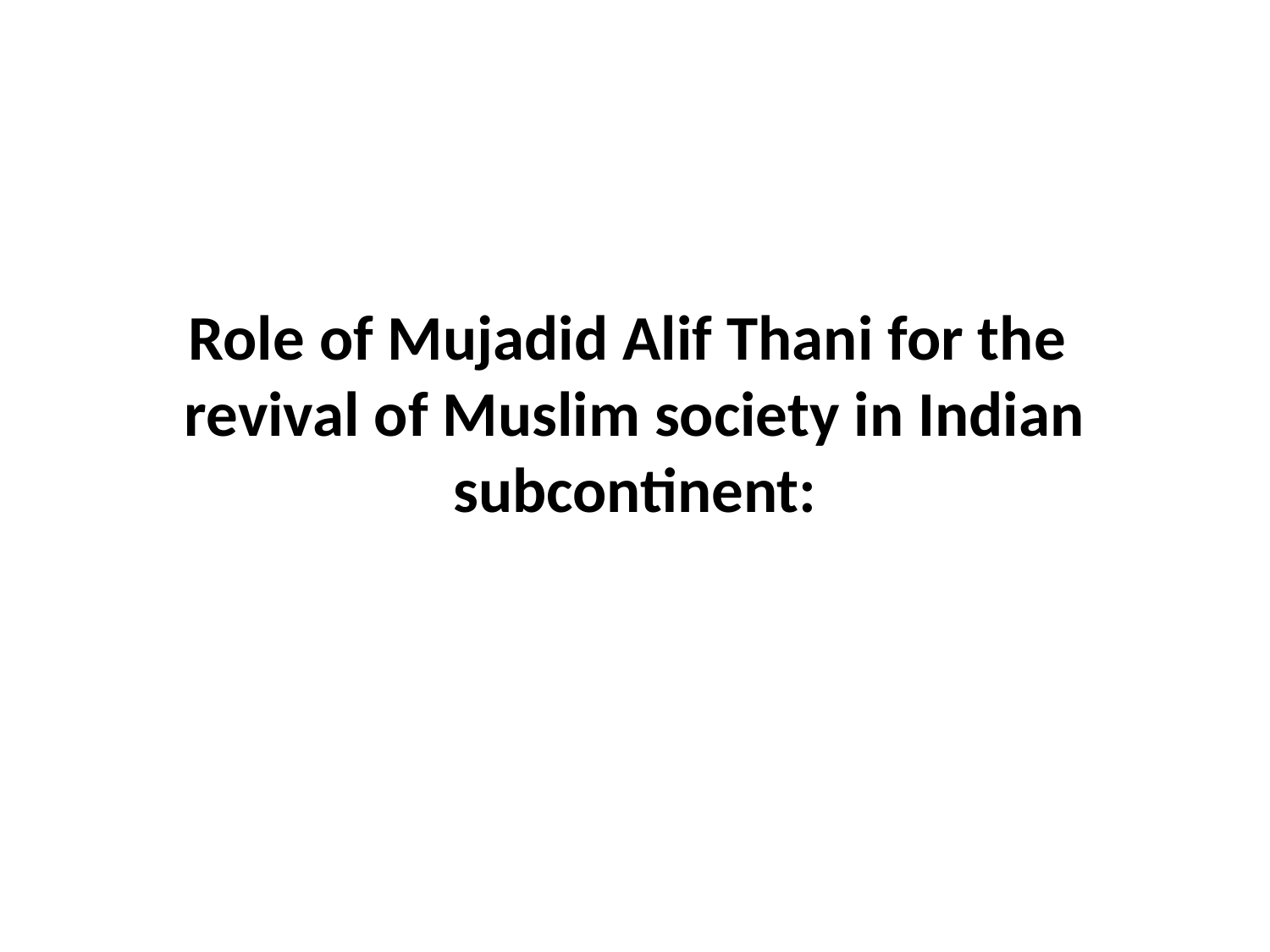

# Role of Mujadid Alif Thani for the revival of Muslim society in Indian subcontinent: